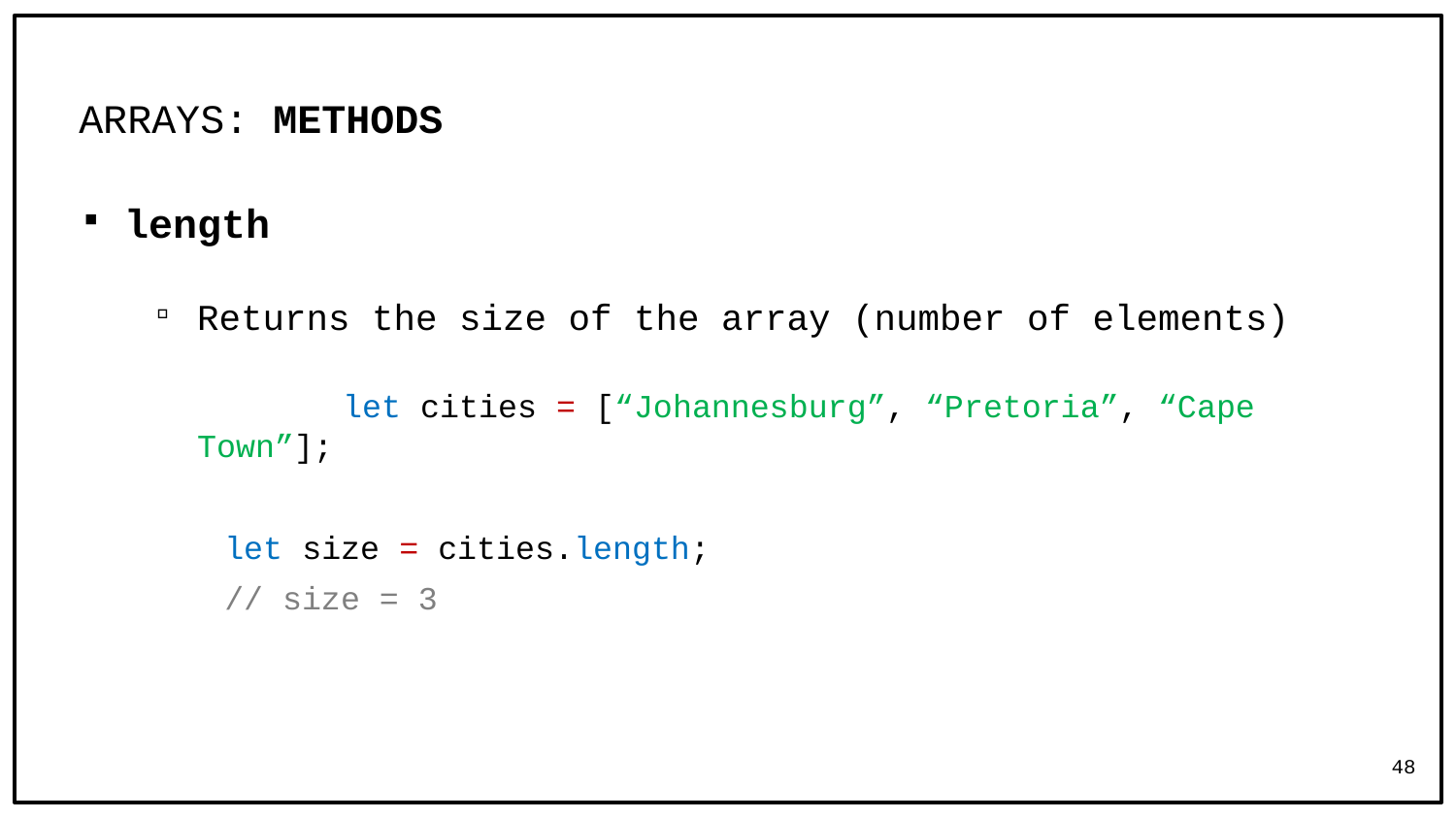

# ARRAYS: METHODS
length
Returns the size of the array (number of elements)
	let cities = [“Johannesburg”, “Pretoria”, “Cape Town”];

	let size = cities.length;
	// size = 3

48